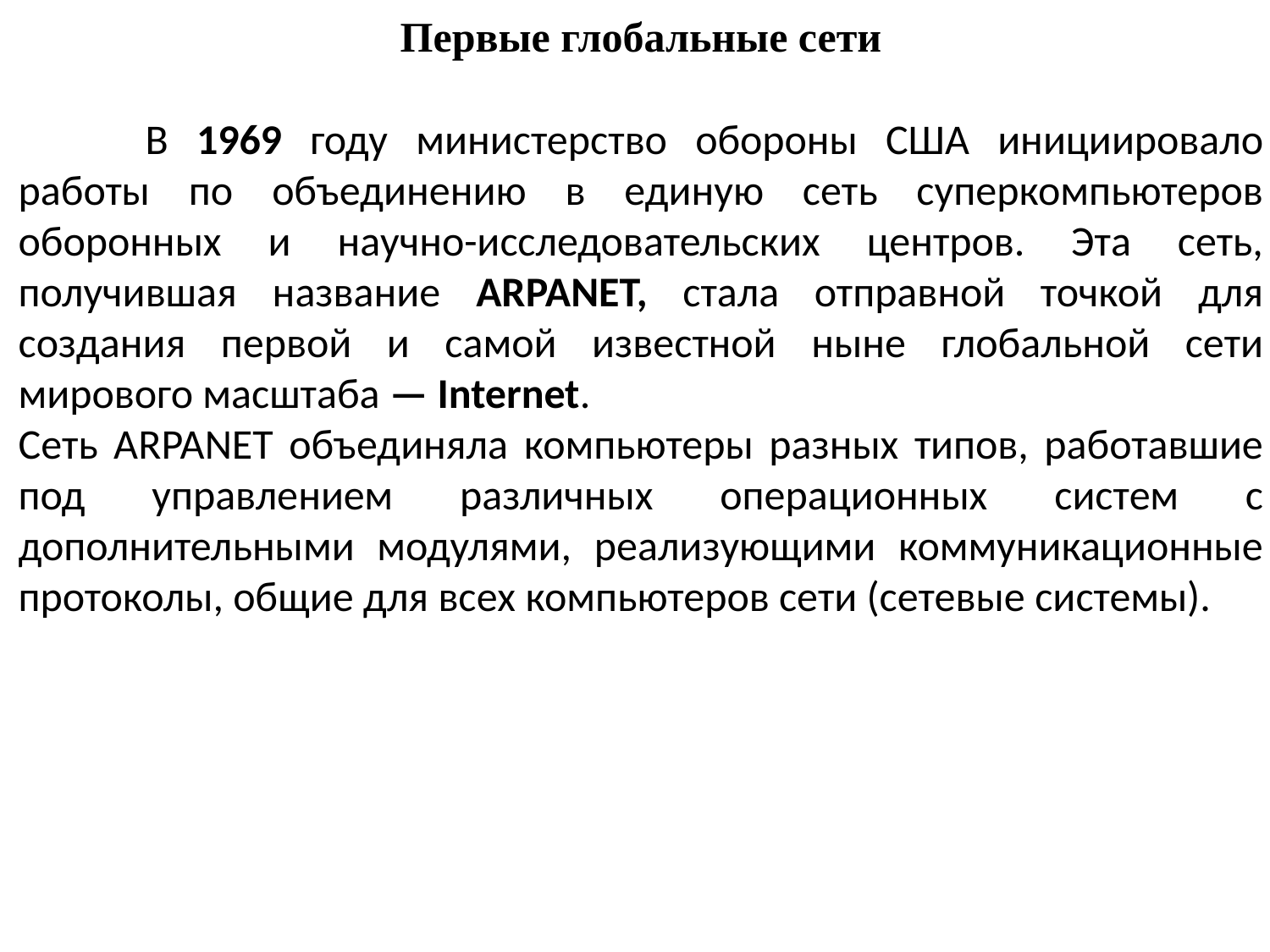

# Первые глобальные сети
	В 1969 году министерство обороны США инициировало работы по объединению в единую сеть суперкомпьютеров оборонных и научно-исследовательских центров. Эта сеть, получившая название ARPANET, стала отправной точкой для создания первой и самой известной ныне глобальной сети мирового масштаба — Internet.
Сеть ARPANET объединяла компьютеры разных типов, работавшие под управлением различных операционных систем с дополнительными модулями, реализующими коммуникационные протоколы, общие для всех компьютеров сети (сетевые системы).